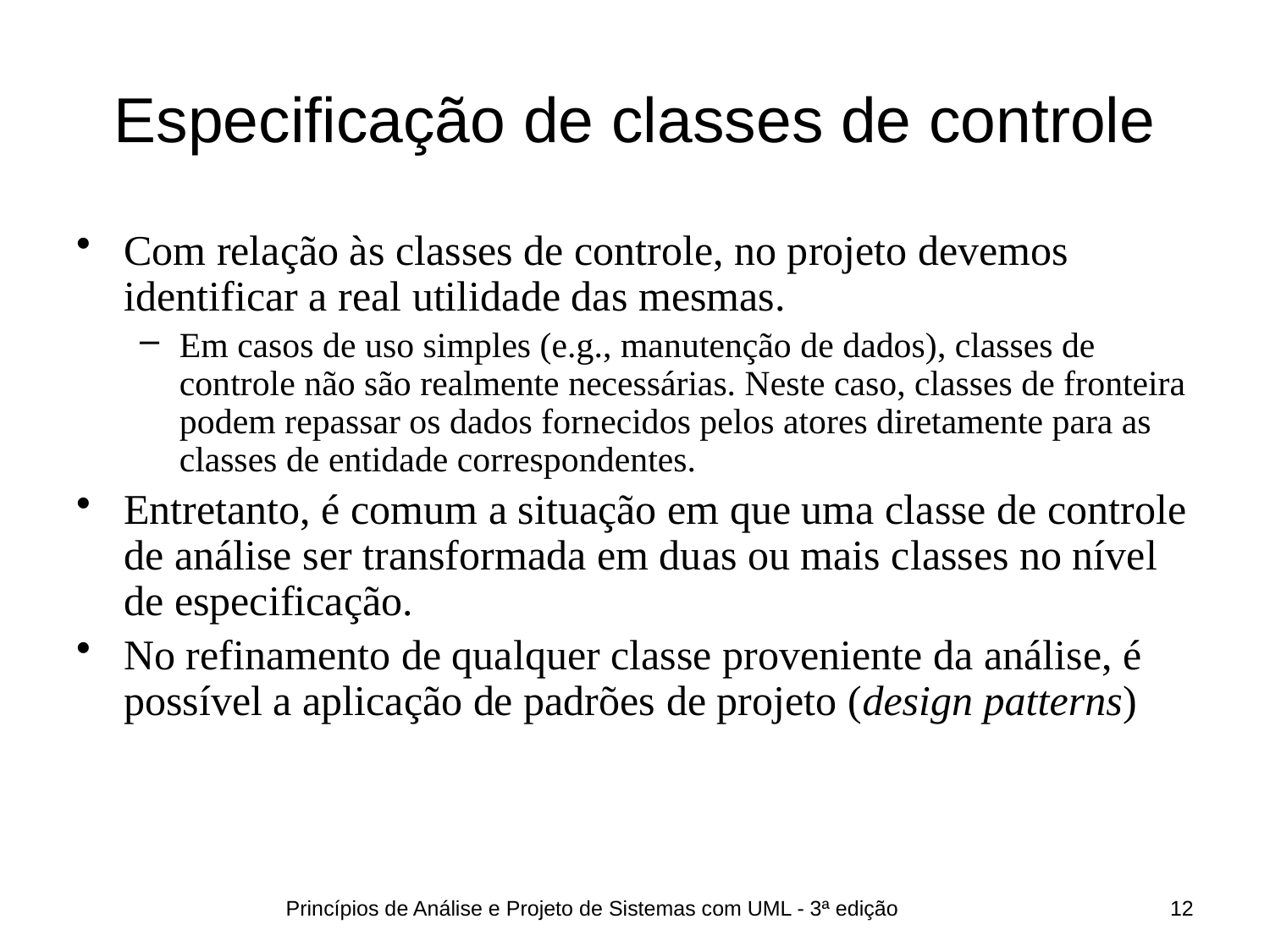

# Especificação de classes de controle
Com relação às classes de controle, no projeto devemos identificar a real utilidade das mesmas.
Em casos de uso simples (e.g., manutenção de dados), classes de controle não são realmente necessárias. Neste caso, classes de fronteira podem repassar os dados fornecidos pelos atores diretamente para as classes de entidade correspondentes.
Entretanto, é comum a situação em que uma classe de controle de análise ser transformada em duas ou mais classes no nível de especificação.
No refinamento de qualquer classe proveniente da análise, é possível a aplicação de padrões de projeto (design patterns)
Princípios de Análise e Projeto de Sistemas com UML - 3ª edição
12